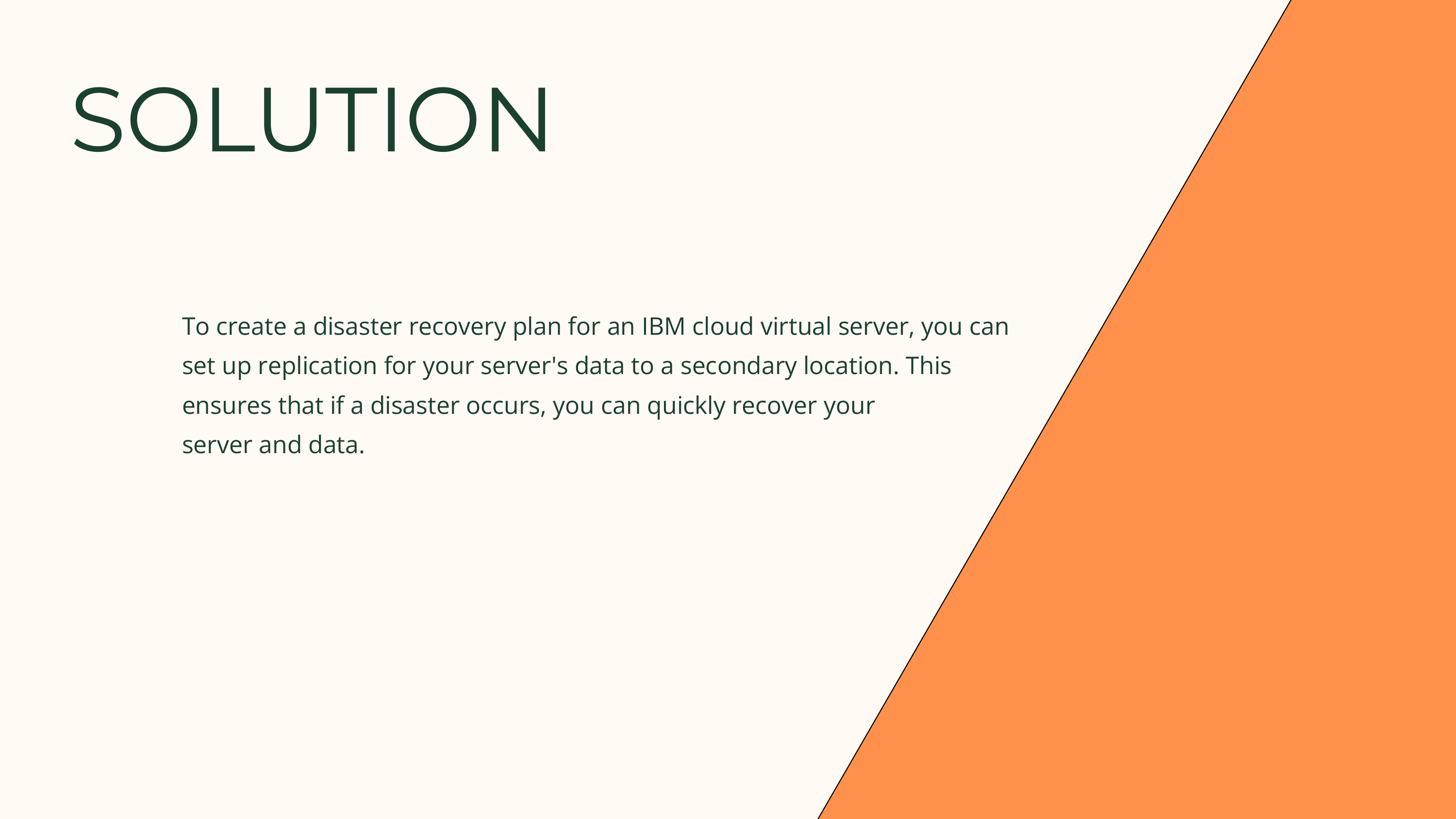

SOLUTION
To create a disaster recovery plan for an IBM cloud virtual server, you can set up replication for your server's data to a secondary location. This ensures that if a disaster occurs, you can quickly recover your server and data.